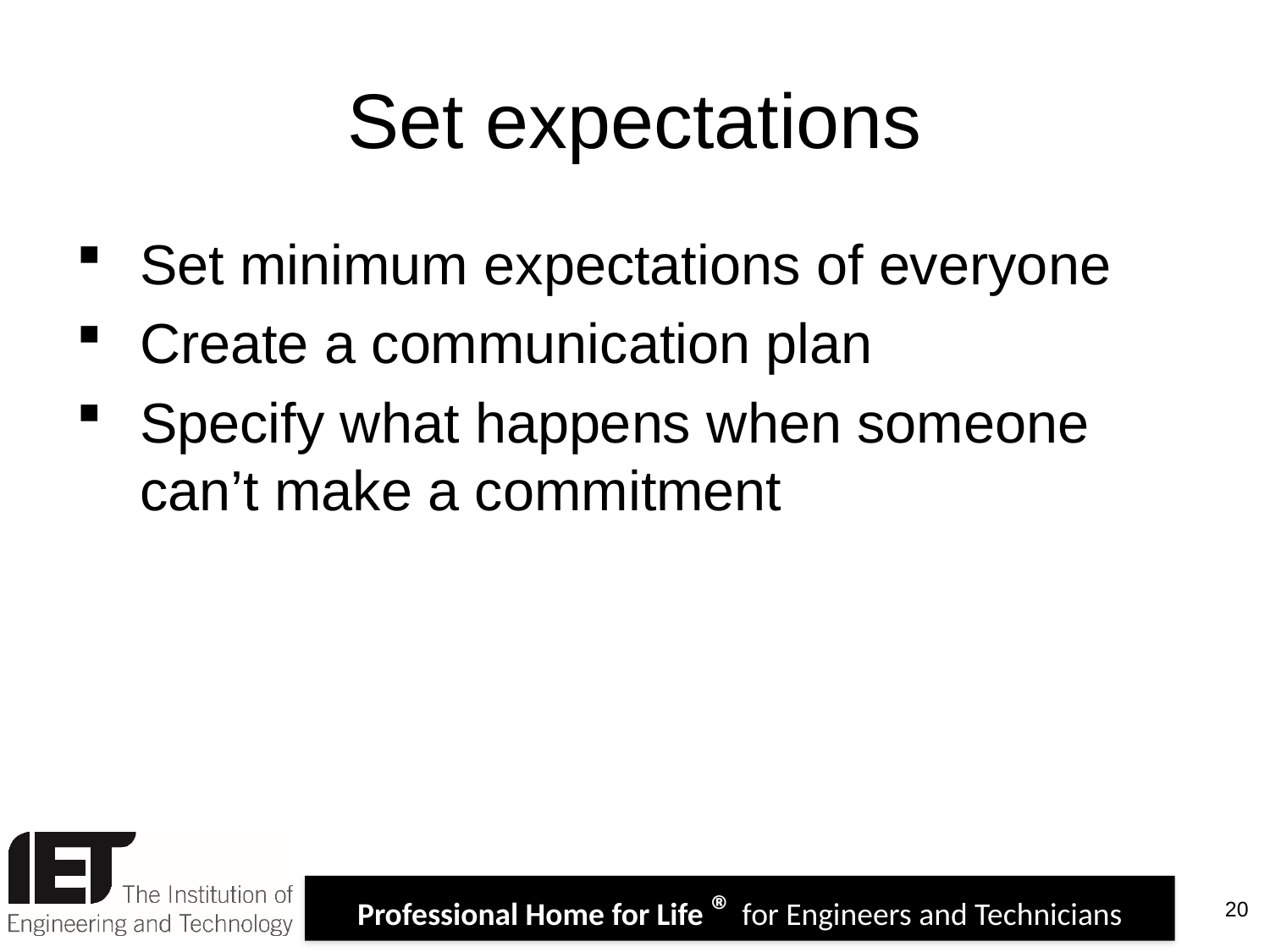

# Set expectations
Set minimum expectations of everyone
Create a communication plan
Specify what happens when someone can’t make a commitment
20